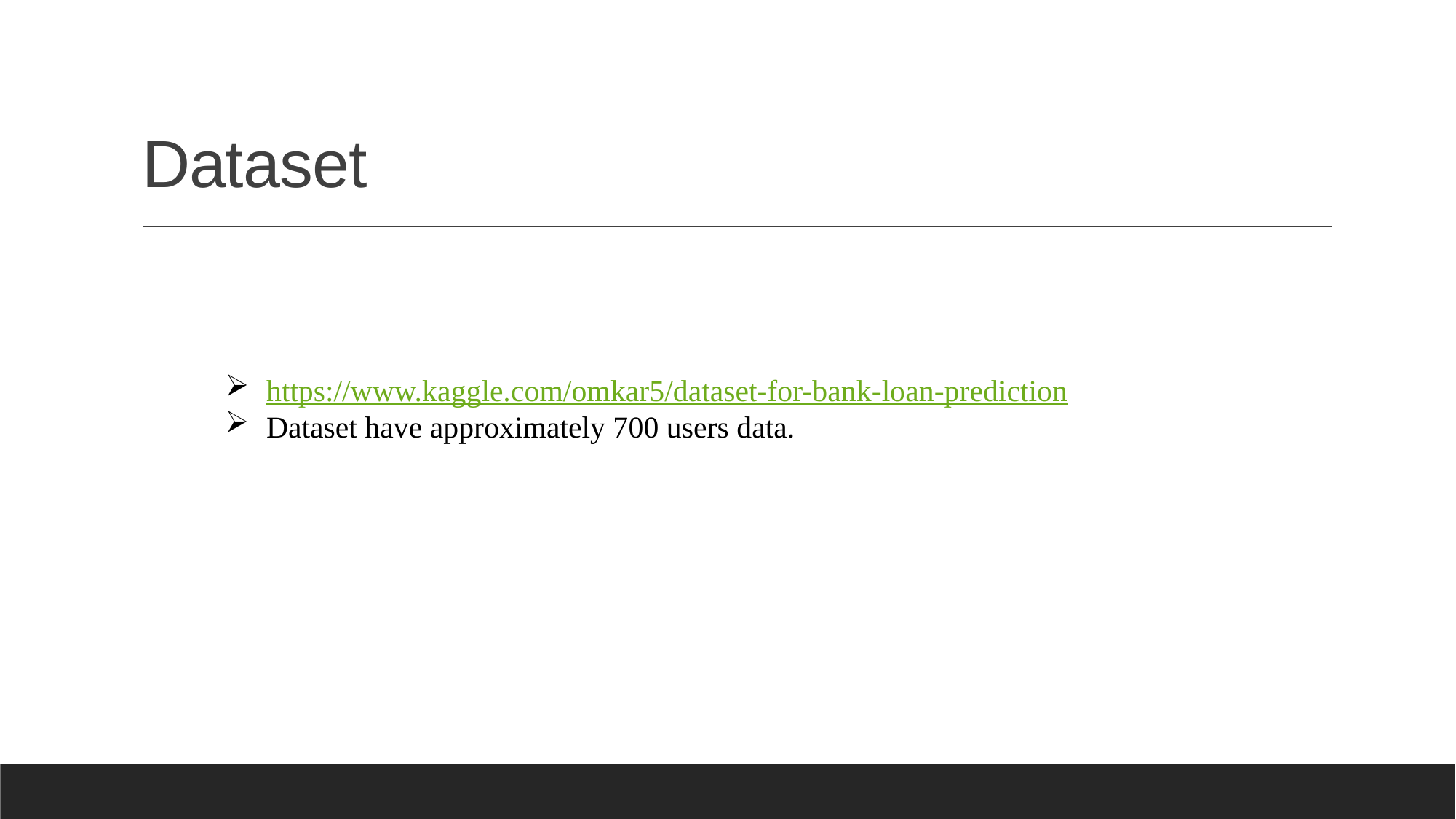

# Dataset
https://www.kaggle.com/omkar5/dataset-for-bank-loan-prediction
Dataset have approximately 700 users data.